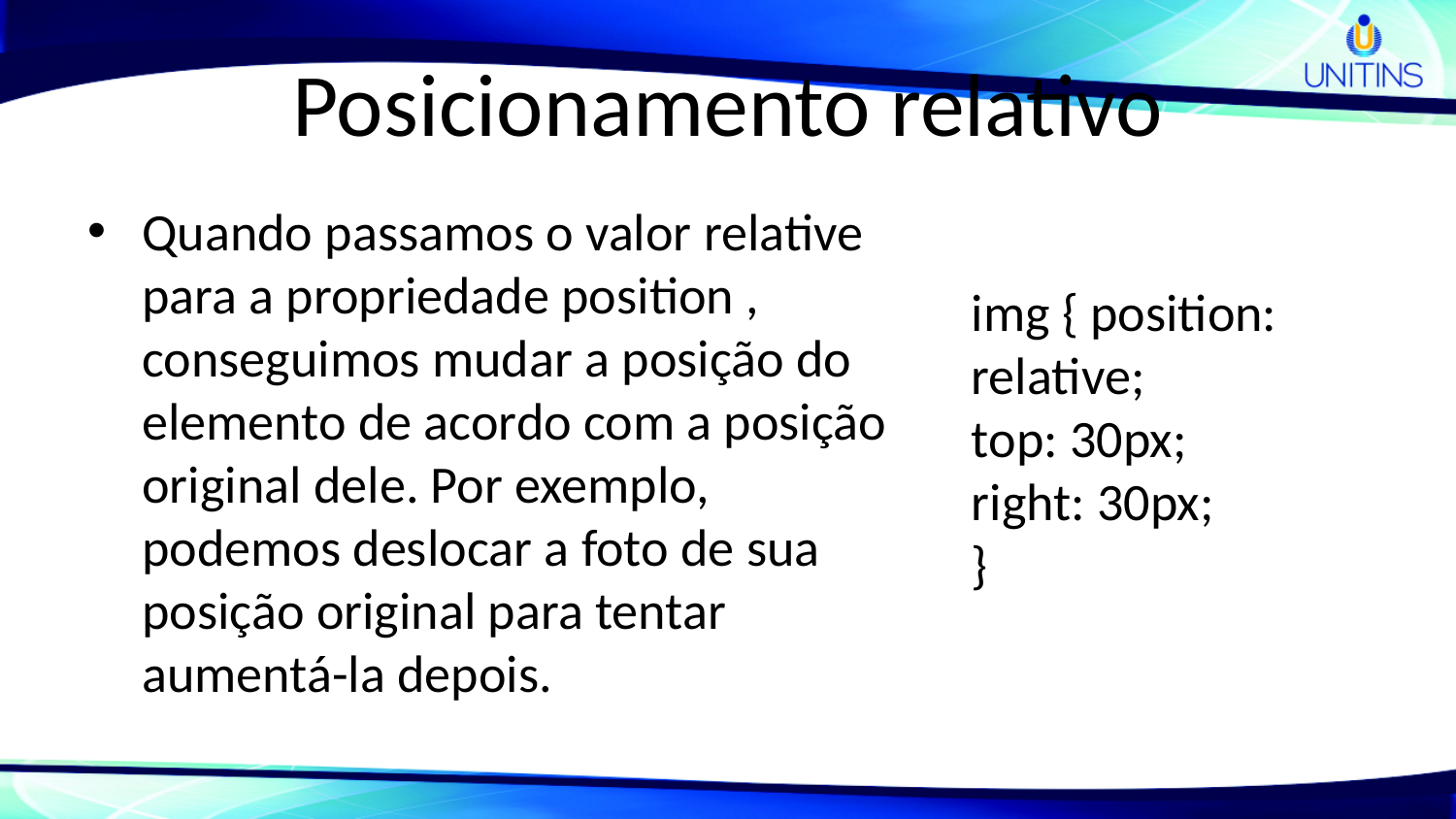

# Posicionamento relativo
Quando passamos o valor relative para a propriedade position , conseguimos mudar a posição do elemento de acordo com a posição original dele. Por exemplo, podemos deslocar a foto de sua posição original para tentar aumentá-la depois.
img { position: relative;
top: 30px;
right: 30px;
}